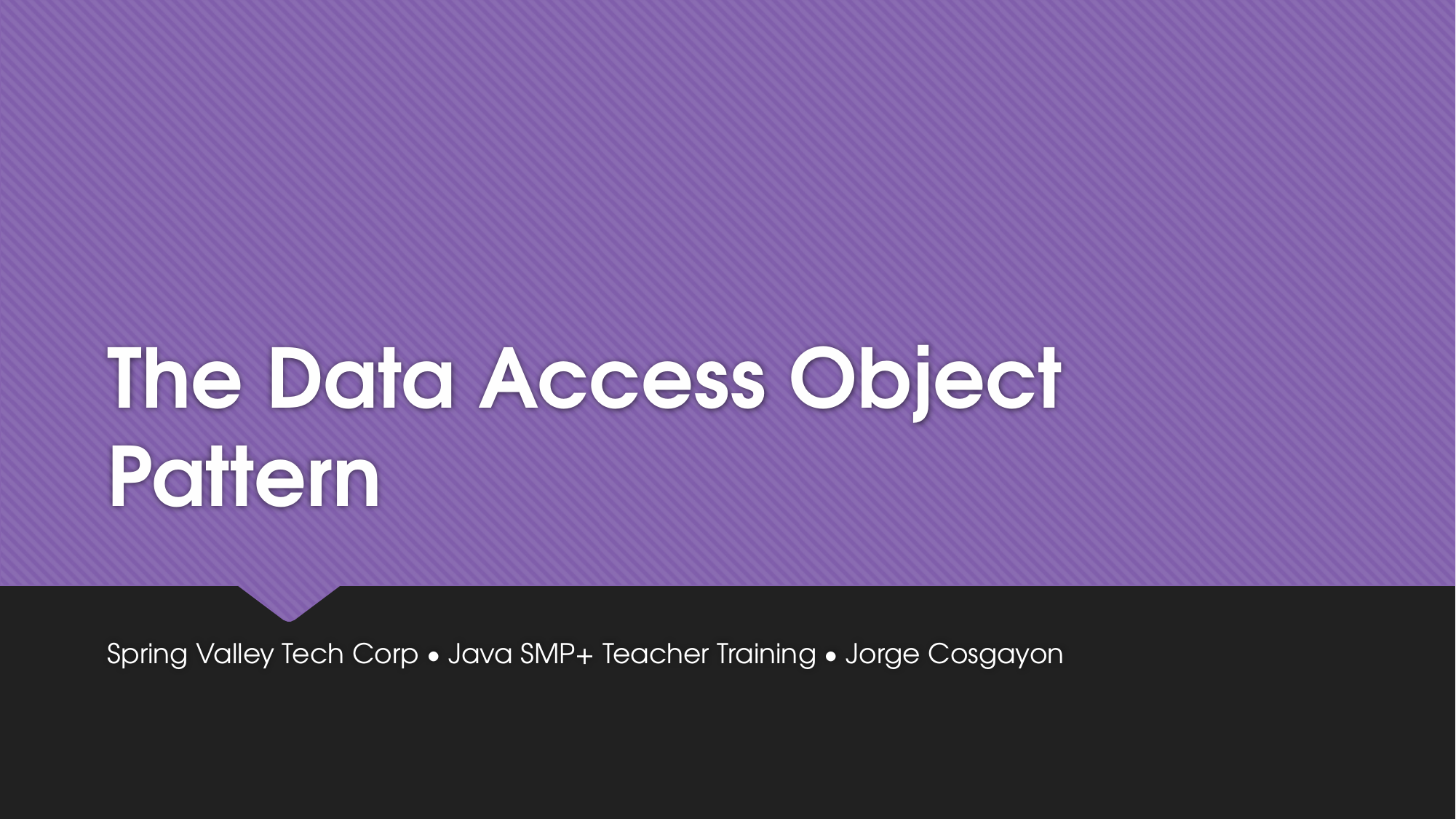

# The Data Access Object Pattern
Spring Valley Tech Corp ∙ Java SMP+ Teacher Training ∙ Jorge Cosgayon